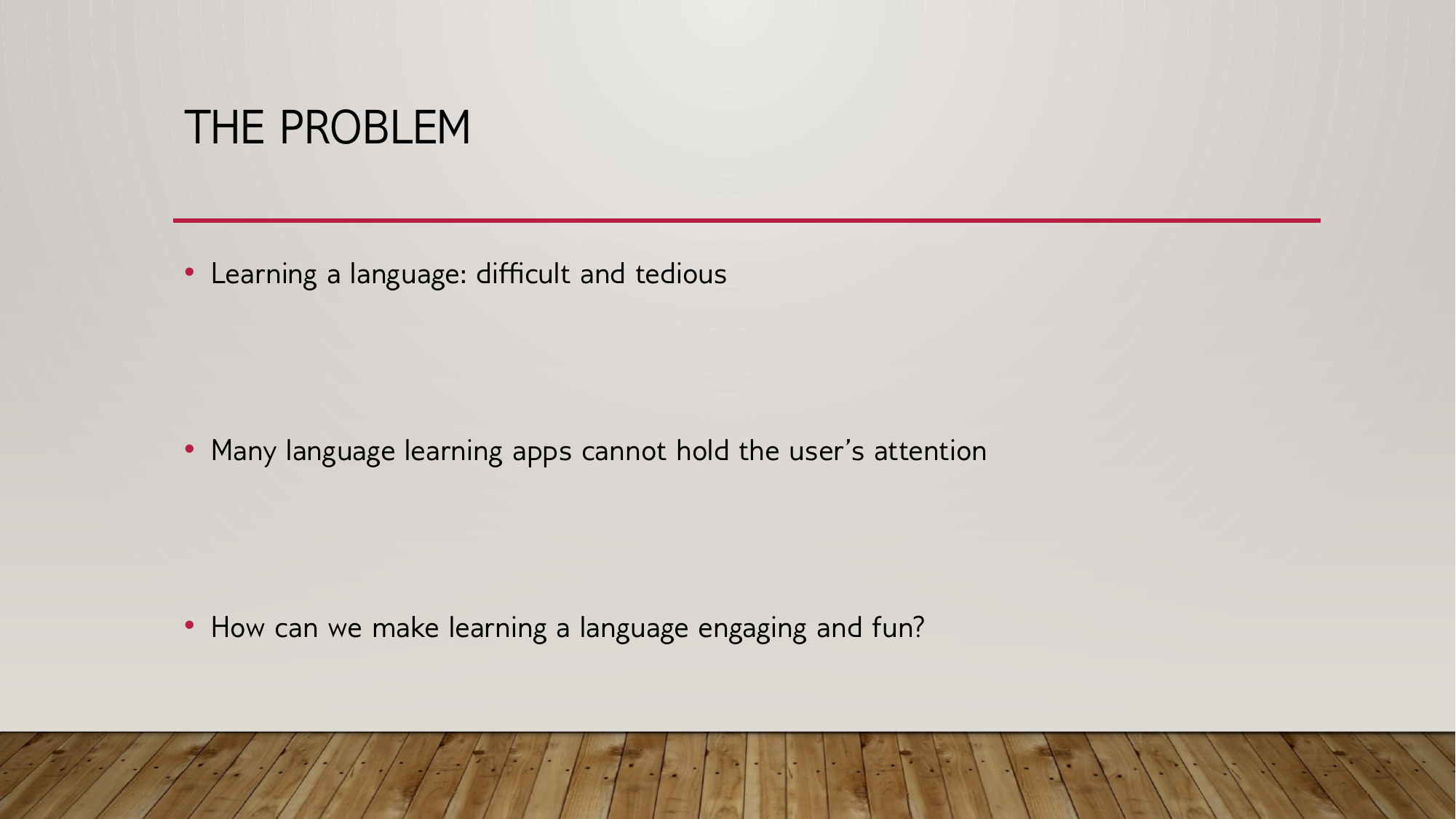

# The Problem
Learning a language: difficult and tedious

Many language learning apps cannot hold the user’s attention

How can we make learning a language engaging and fun?